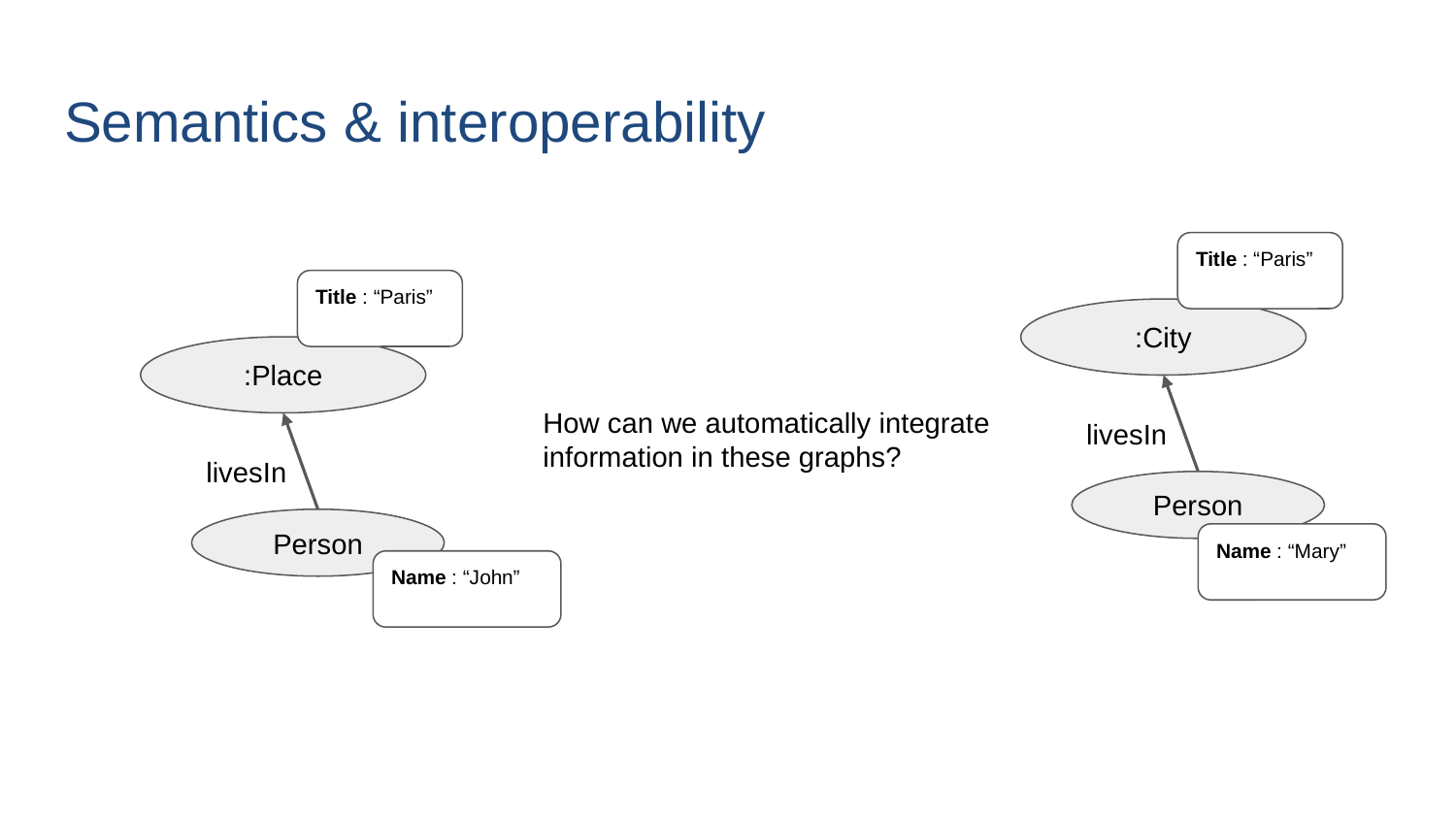

# Semantics & interoperability

Title : “Paris”

Title : “Paris”

:City
:Place
How can we automatically integrate information in these graphs?
livesIn

livesIn
Person
Person
Name : “Mary”

Name : “John”